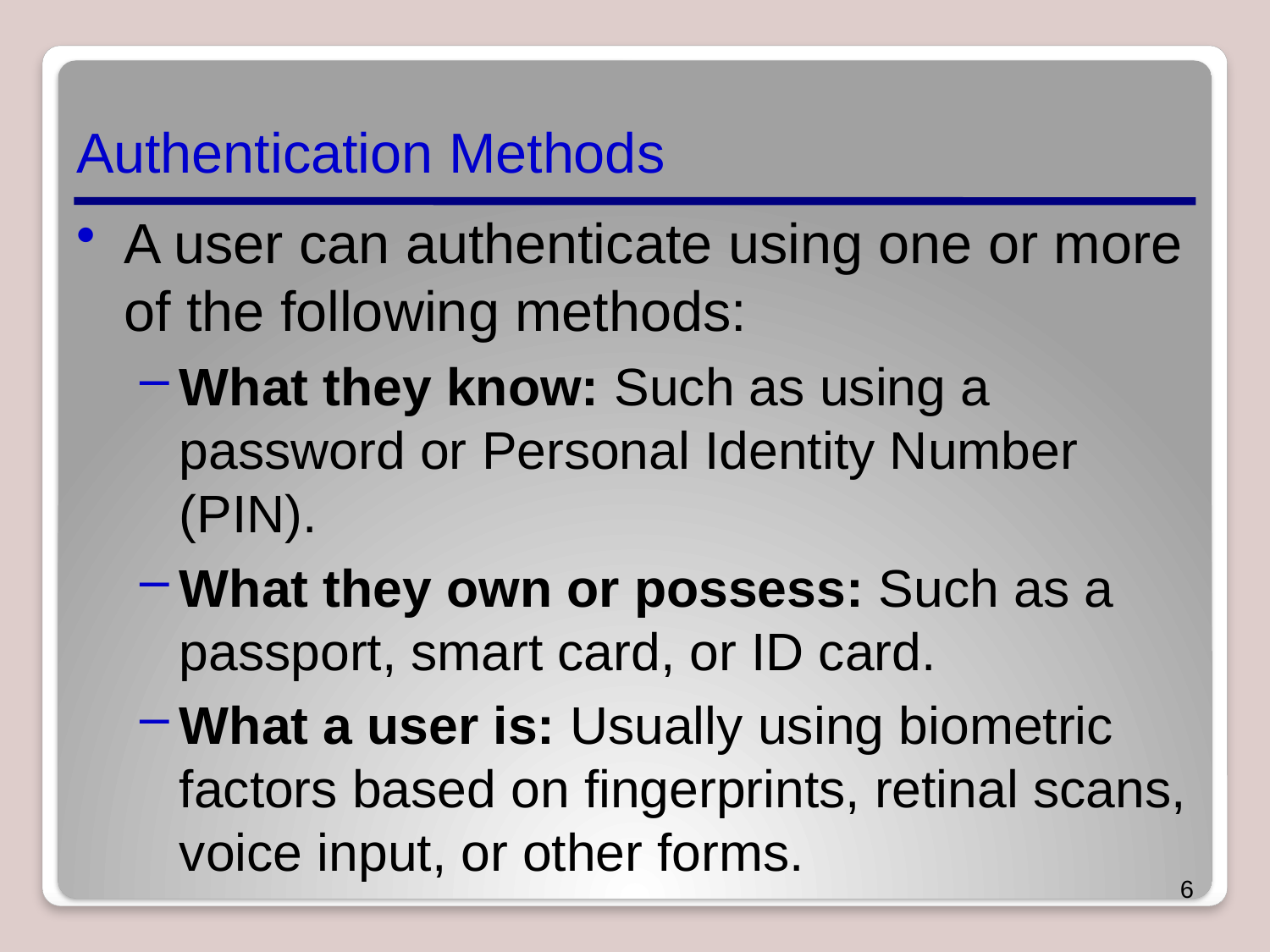

# Authentication Methods
A user can authenticate using one or more of the following methods:
What they know: Such as using a password or Personal Identity Number (PIN).
What they own or possess: Such as a passport, smart card, or ID card.
What a user is: Usually using biometric factors based on fingerprints, retinal scans, voice input, or other forms.

6